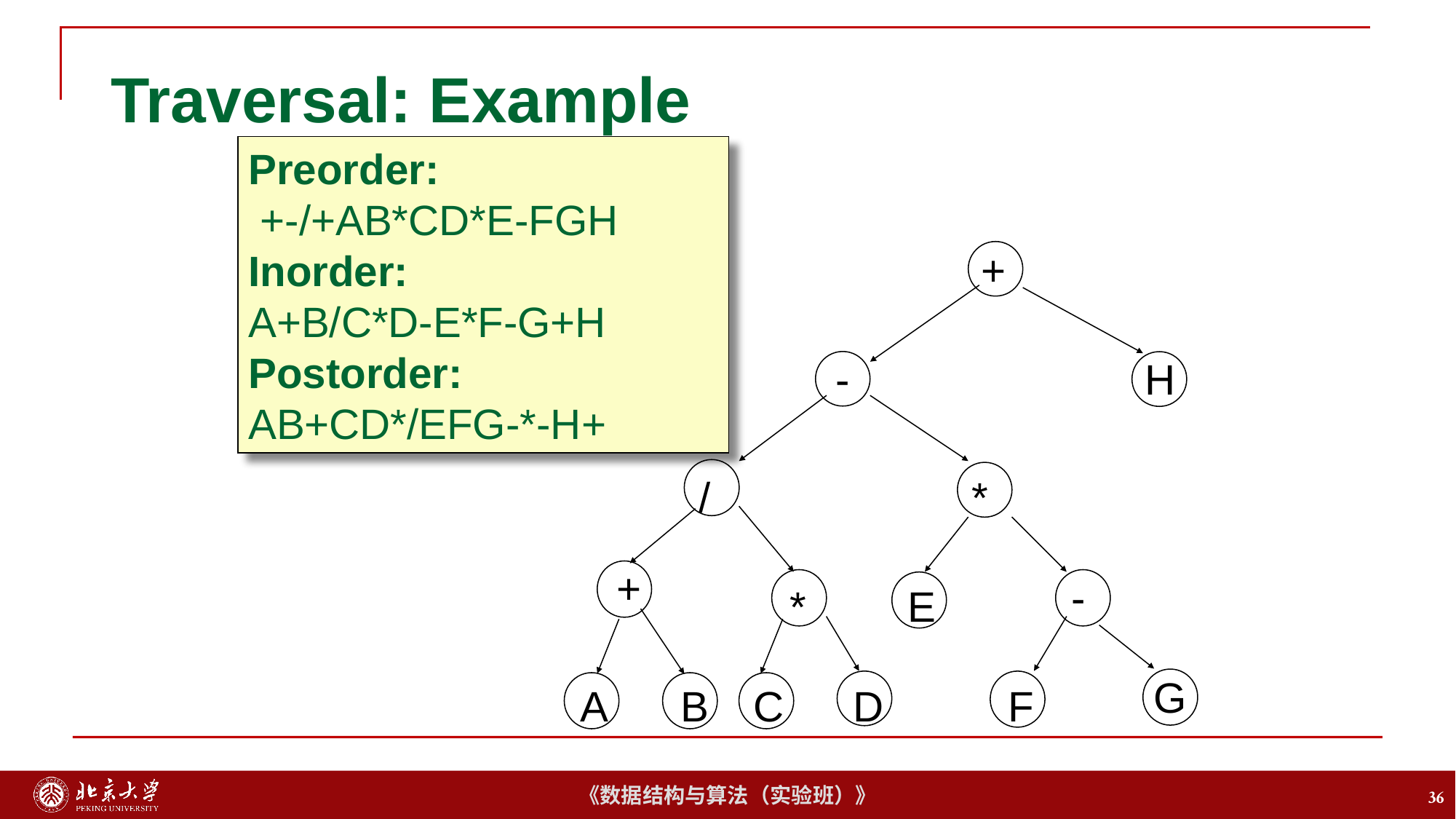

# Traversal: Example
Preorder:
 +-/+AB*CD*E-FGH
Inorder:
A+B/C*D-E*F-G+H
Postorder:
AB+CD*/EFG-*-H+
+

-
H

/
*

+

-

*
E

G

A
B
C
D
F
36